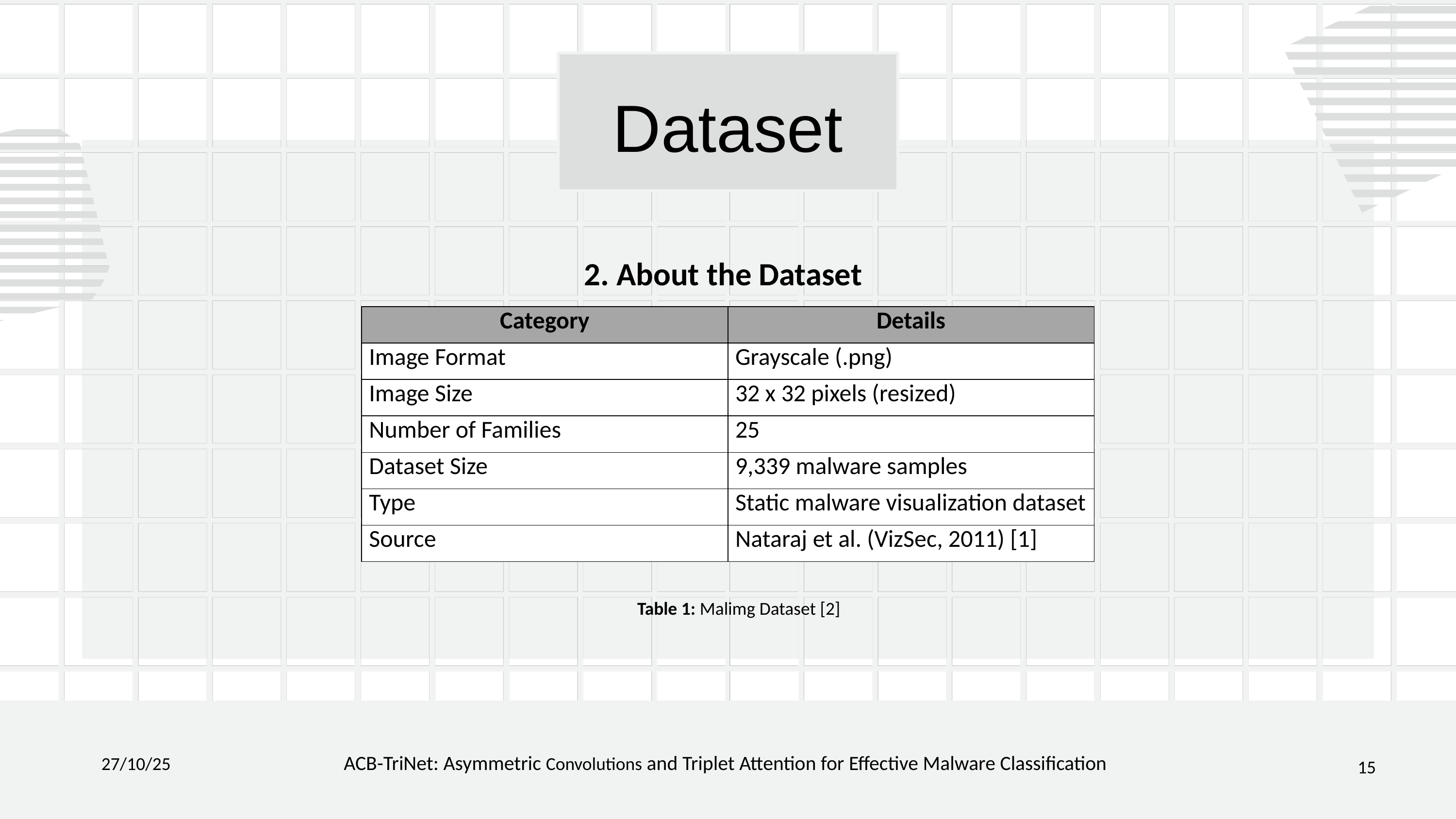

Dataset

2. About the Dataset
| Category | Details |
| --- | --- |
| Image Format | Grayscale (.png) |
| Image Size | 32 x 32 pixels (resized) |
| Number of Families | 25 |
| Dataset Size | 9,339 malware samples |
| Type | Static malware visualization dataset |
| Source | Nataraj et al. (VizSec, 2011) [1] |
Table 1: Malimg Dataset [2]

27/10/25
15
ACB-TriNet: Asymmetric Convolutions and Triplet Attention for Effective Malware Classification